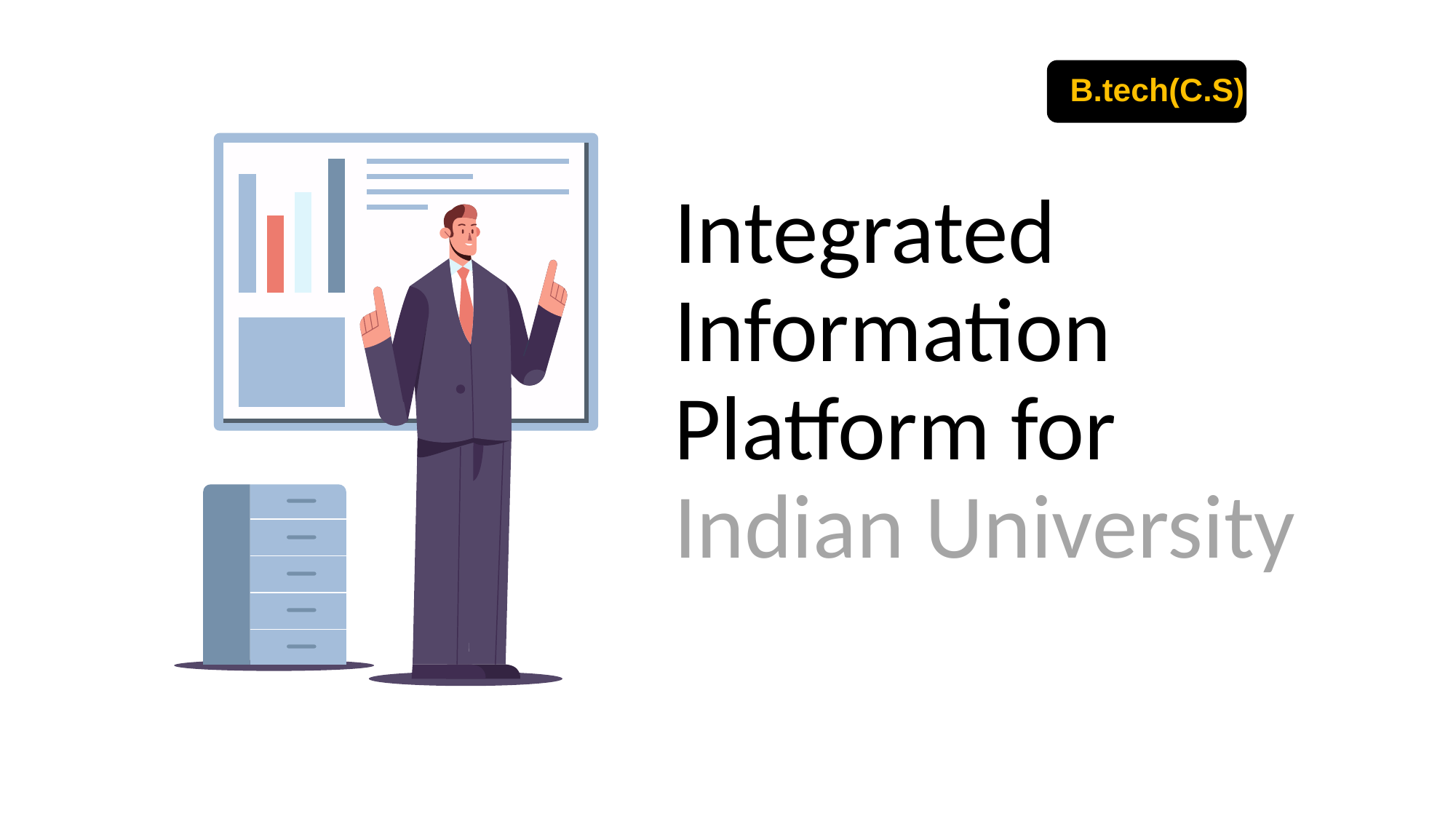

B.tech(C.S)

# Integrated Information Platform for Indian University